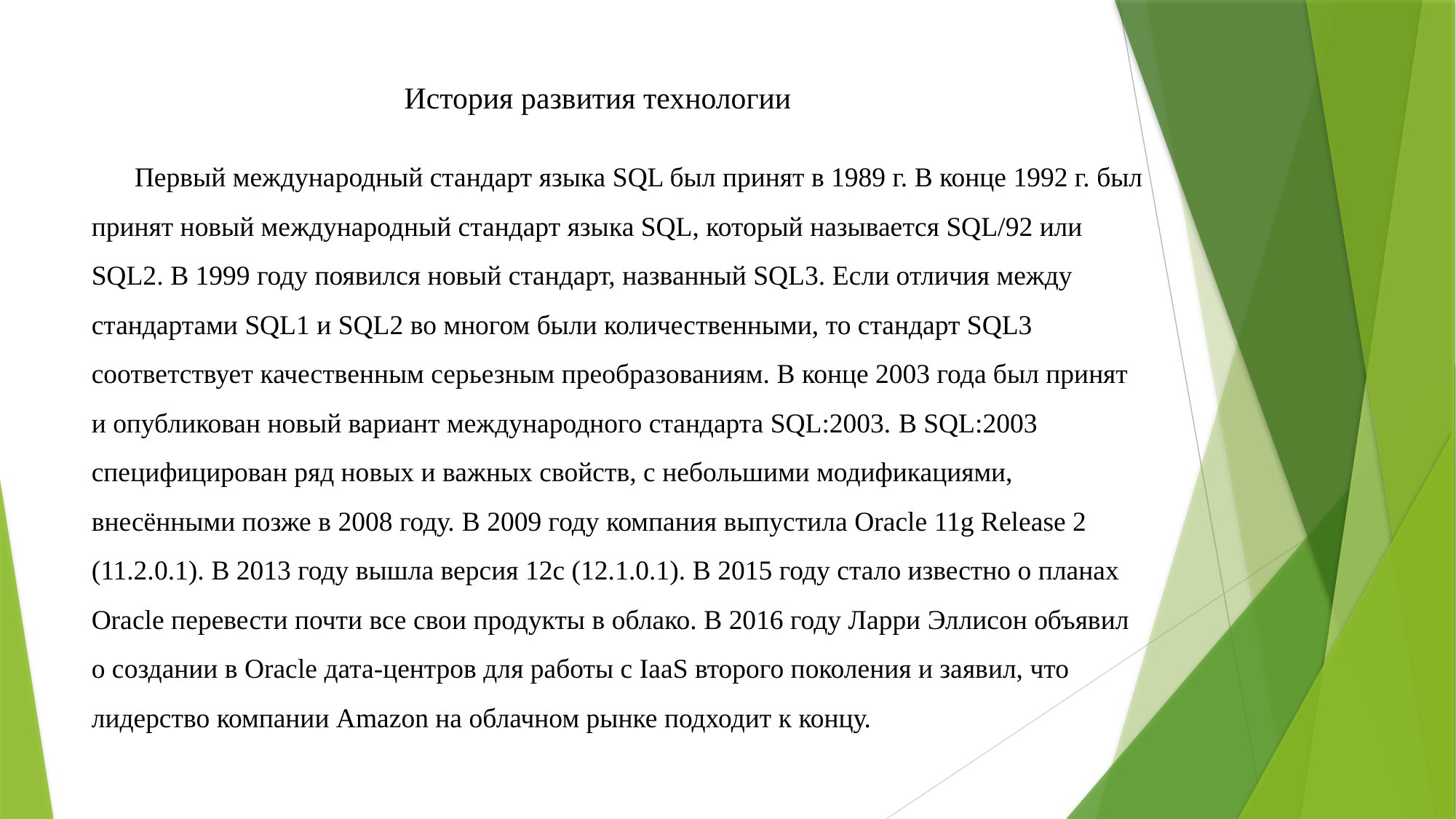

# История развития технологии
Первый международный стандарт языка SQL был принят в 1989 г. В конце 1992 г. был принят новый международный стандарт языка SQL, который называется SQL/92 или SQL2. В 1999 году появился новый стандарт, названный SQL3. Если отличия между стандартами SQL1 и SQL2 во многом были количественными, то стандарт SQL3 соответствует качественным серьезным преобразованиям. В конце 2003 года был принят и опубликован новый вариант международного стандарта SQL:2003. В SQL:2003 специфицирован ряд новых и важных свойств, с небольшими модификациями, внесёнными позже в 2008 году. В 2009 году компания выпустила Oracle 11g Release 2 (11.2.0.1). В 2013 году вышла версия 12c (12.1.0.1). В 2015 году стало известно о планах Oracle перевести почти все свои продукты в облако. В 2016 году Ларри Эллисон объявил о создании в Oracle дата-центров для работы с IaaS второго поколения и заявил, что лидерство компании Amazon на облачном рынке подходит к концу.